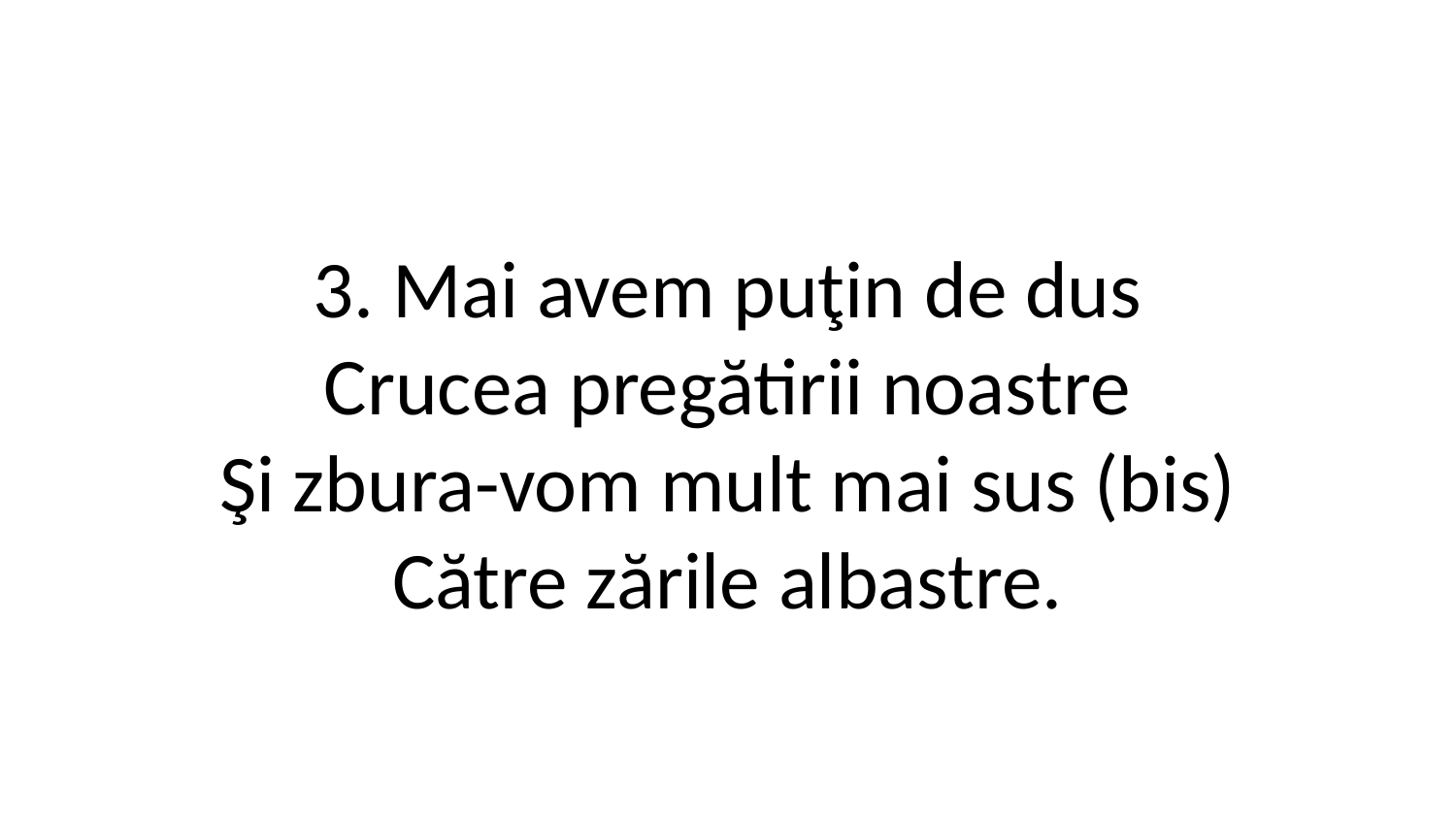

3. Mai avem puţin de dus
Crucea pregătirii noastre
Şi zbura-vom mult mai sus (bis)
Către zările albastre.